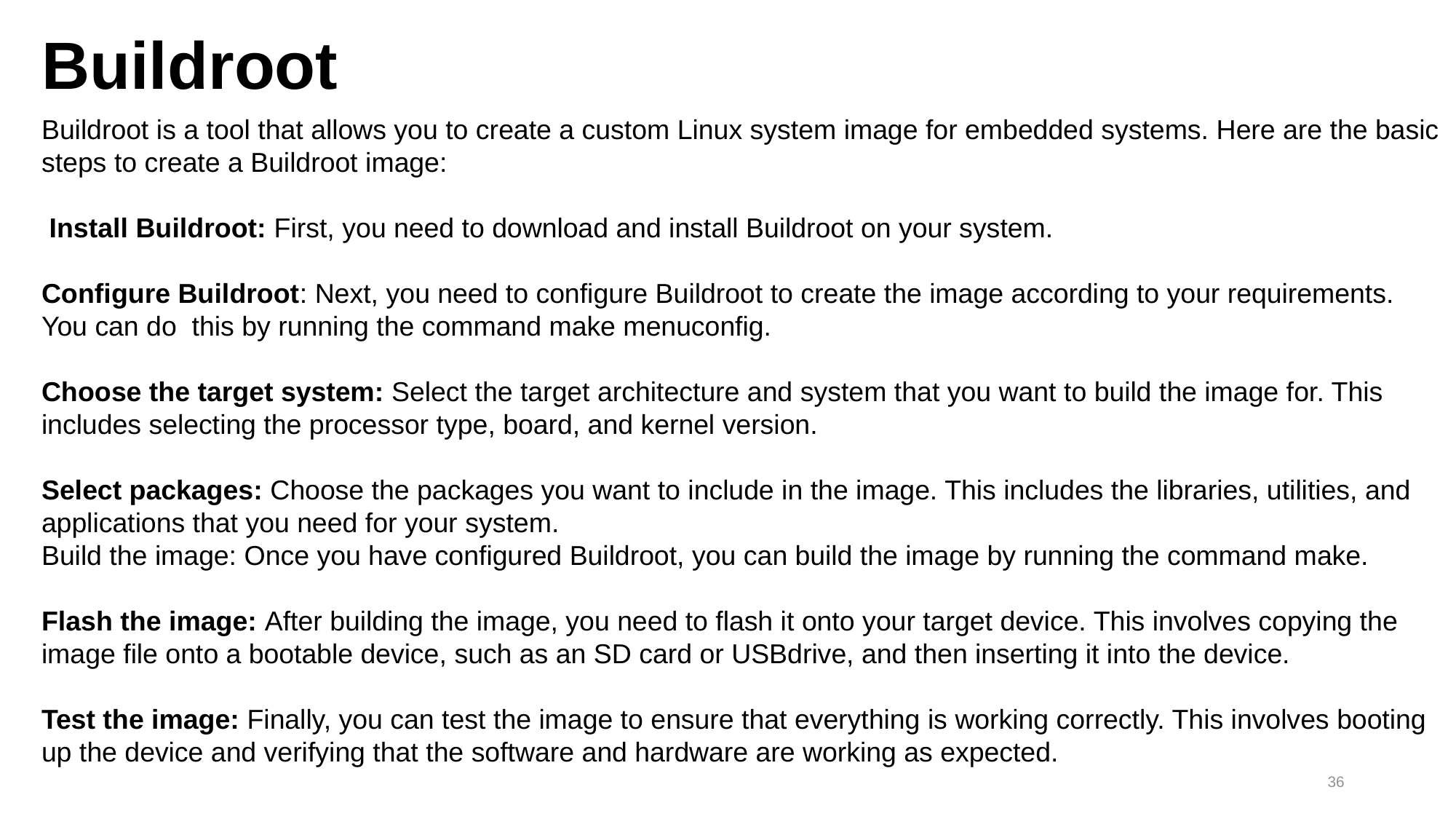

# Buildroot
Buildroot is a tool that allows you to create a custom Linux system image for embedded systems. Here are the basic steps to create a Buildroot image:

 Install Buildroot: First, you need to download and install Buildroot on your system.

Configure Buildroot: Next, you need to configure Buildroot to create the image according to your requirements. You can do  this by running the command make menuconfig.

Choose the target system: Select the target architecture and system that you want to build the image for. This includes selecting the processor type, board, and kernel version.

Select packages: Choose the packages you want to include in the image. This includes the libraries, utilities, and applications that you need for your system.
Build the image: Once you have configured Buildroot, you can build the image by running the command make.

Flash the image: After building the image, you need to flash it onto your target device. This involves copying the image file onto a bootable device, such as an SD card or USBdrive, and then inserting it into the device.

Test the image: Finally, you can test the image to ensure that everything is working correctly. This involves booting up the device and verifying that the software and hardware are working as expected.
36